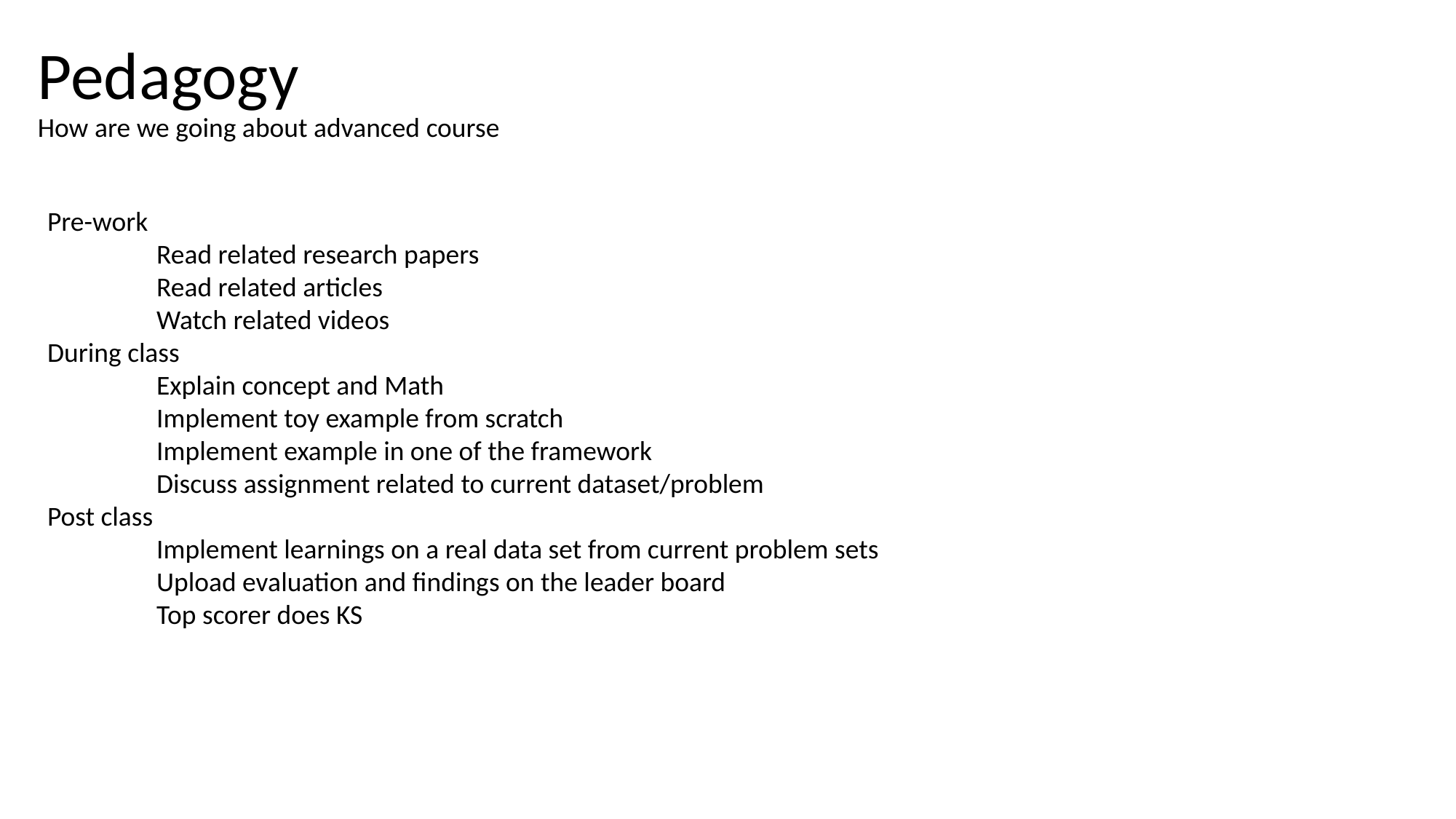

# Pedagogy How are we going about advanced course
Pre-work
	Read related research papers
	Read related articles
	Watch related videos
During class
	Explain concept and Math
	Implement toy example from scratch
	Implement example in one of the framework
	Discuss assignment related to current dataset/problem
Post class
	Implement learnings on a real data set from current problem sets
	Upload evaluation and findings on the leader board
	Top scorer does KS